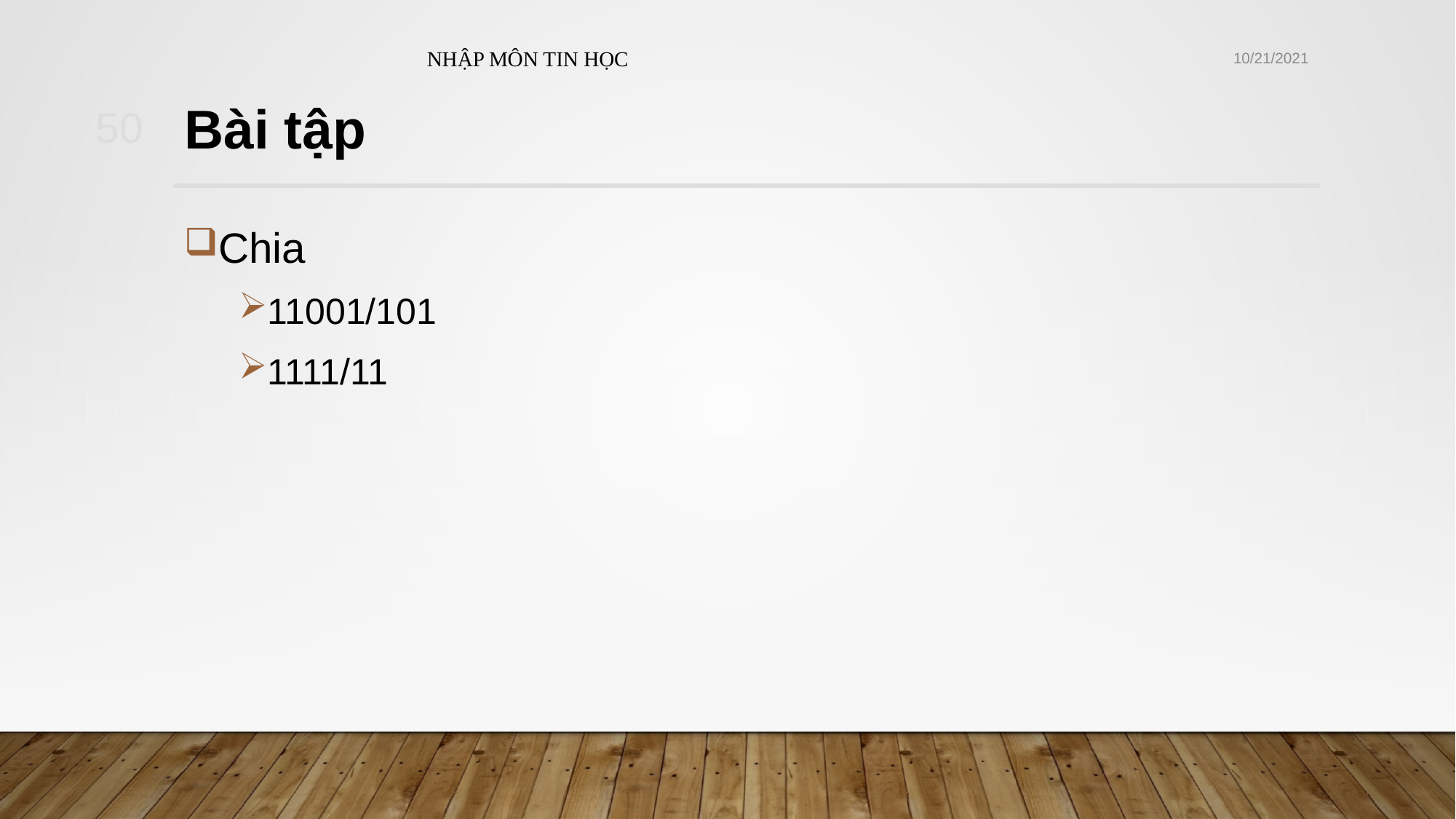

NHẬP MÔN TIN HỌC
10/21/2021
50
# Bài tập
Chia
11001/101
1111/11